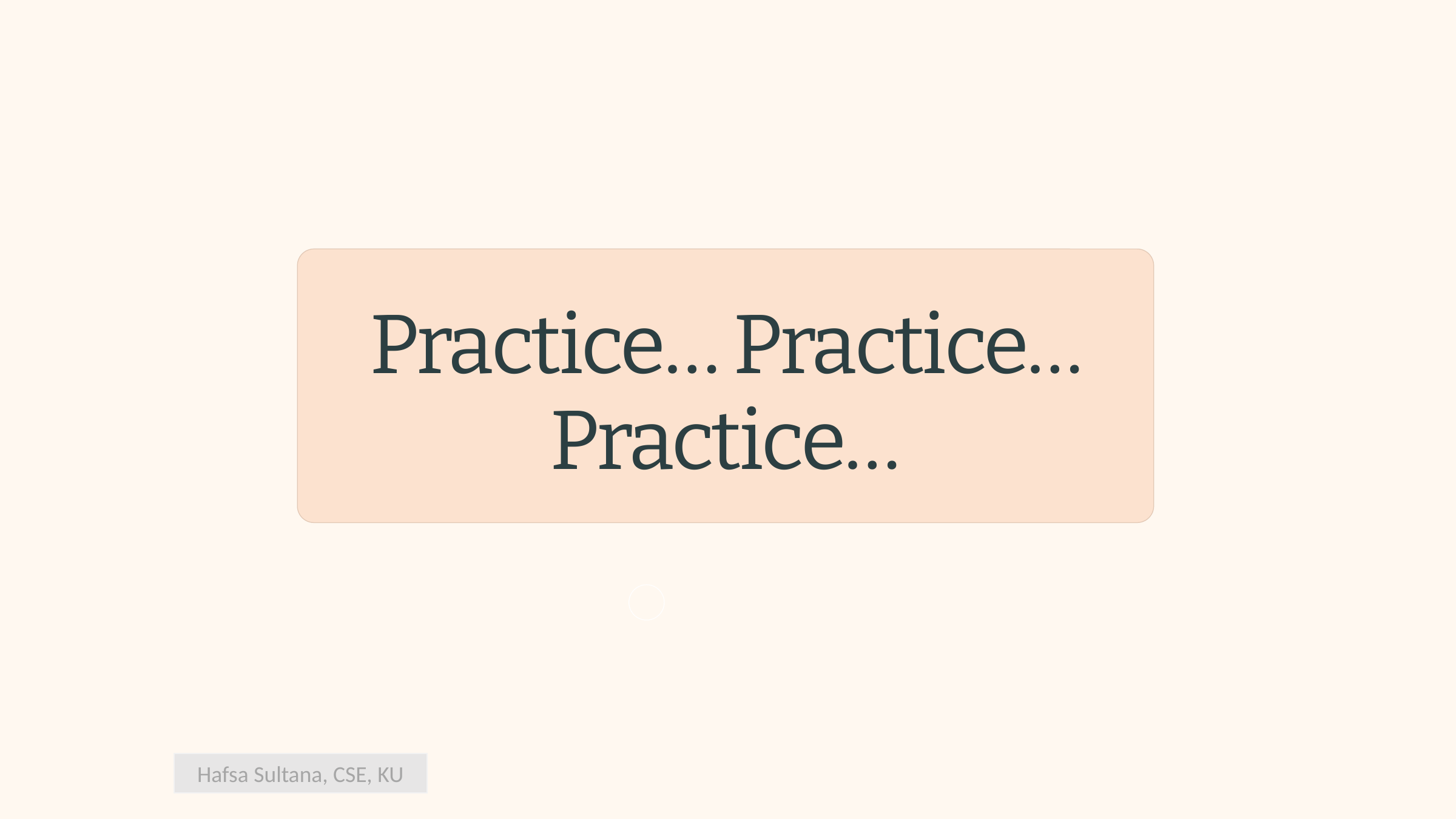

Practice… Practice… Practice…

Hafsa Sultana, CSE, KU